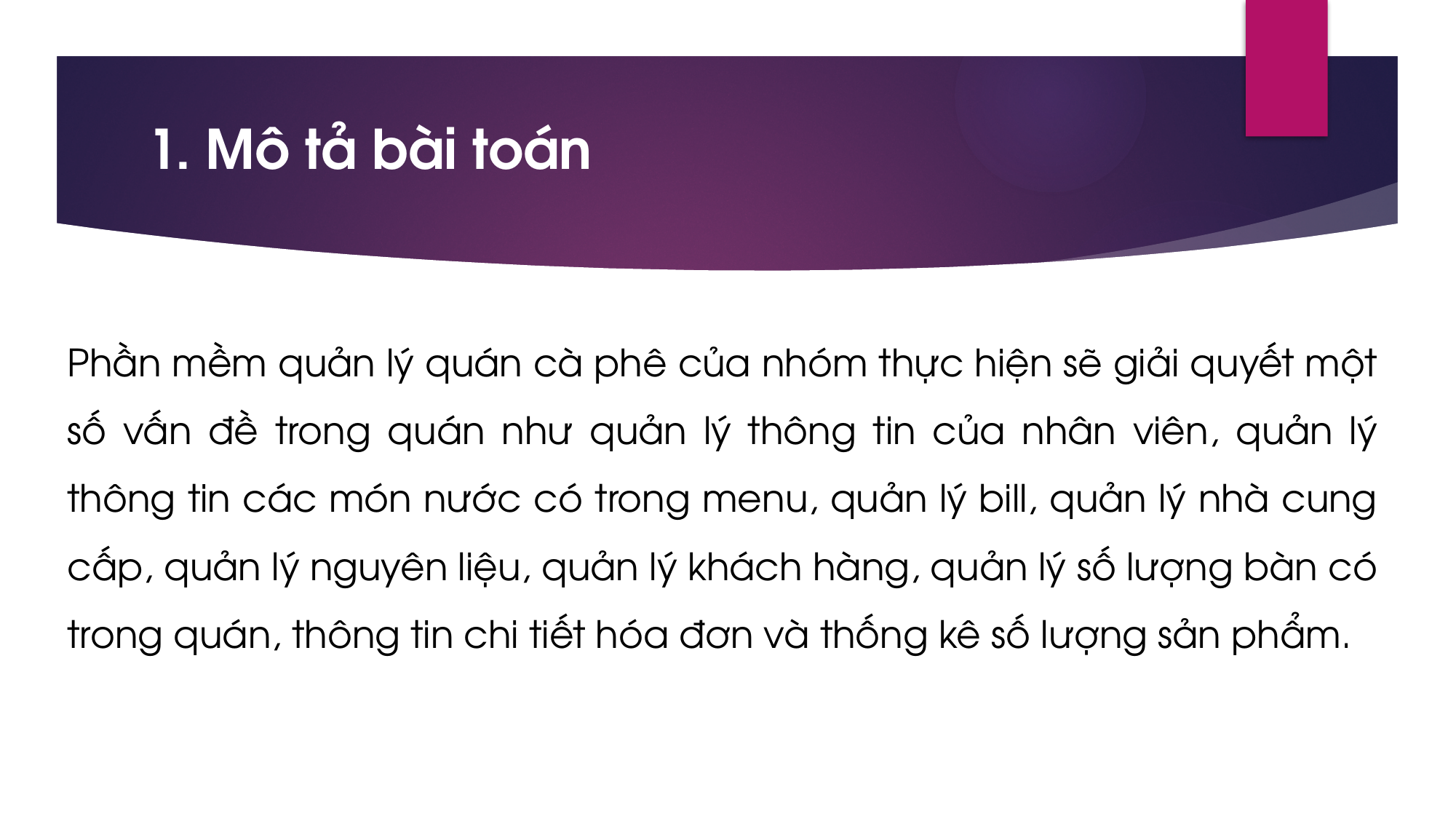

# 1. Mô tả bài toán
Phần mềm quản lý quán cà phê của nhóm thực hiện sẽ giải quyết một số vấn đề trong quán như quản lý thông tin của nhân viên, quản lý thông tin các món nước có trong menu, quản lý bill, quản lý nhà cung cấp, quản lý nguyên liệu, quản lý khách hàng, quản lý số lượng bàn có trong quán, thông tin chi tiết hóa đơn và thống kê số lượng sản phẩm.